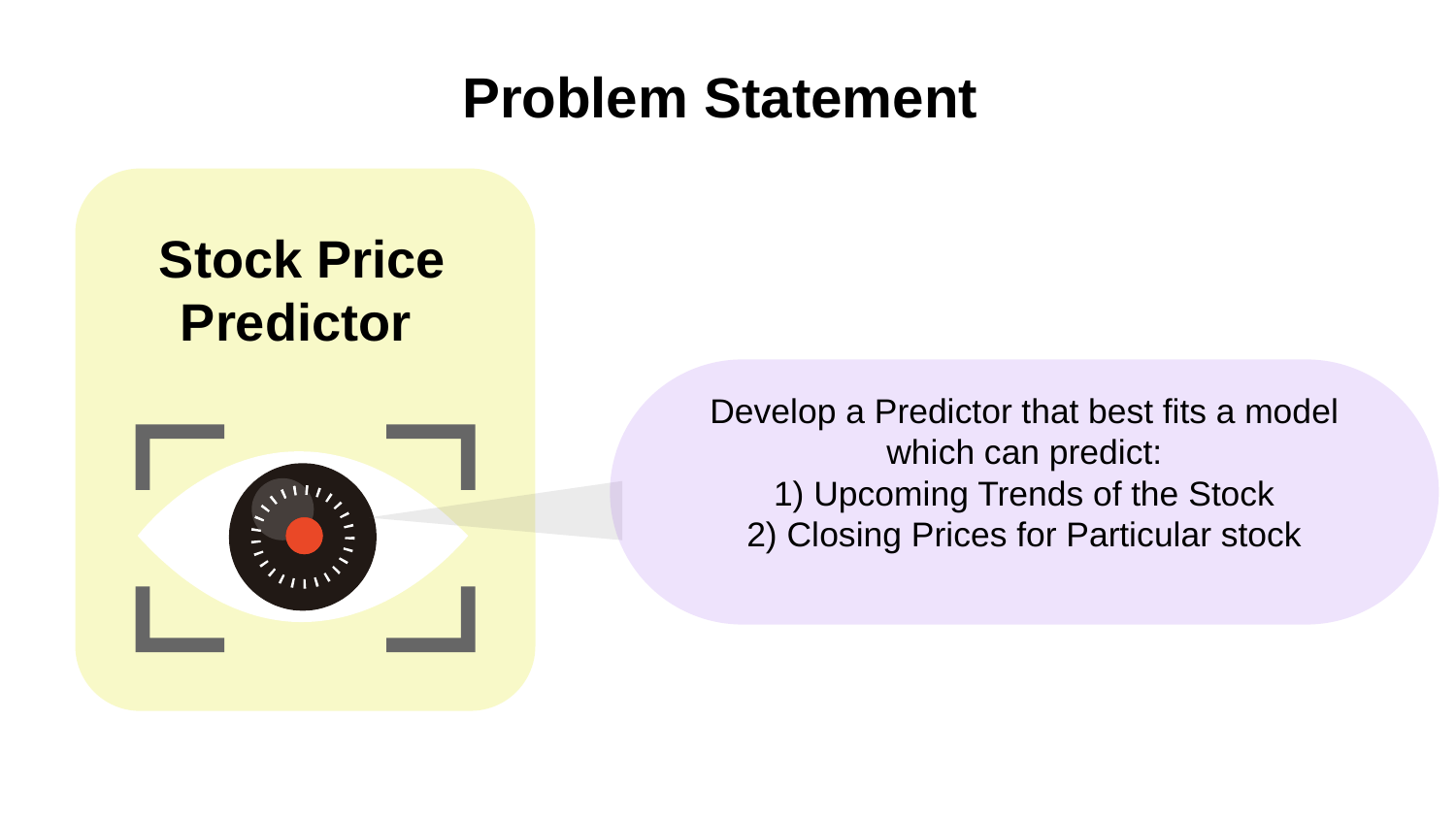

# Problem Statement

Stock Price Predictor
Develop a Predictor that best fits a model which can predict:
1) Upcoming Trends of the Stock
2) Closing Prices for Particular stock